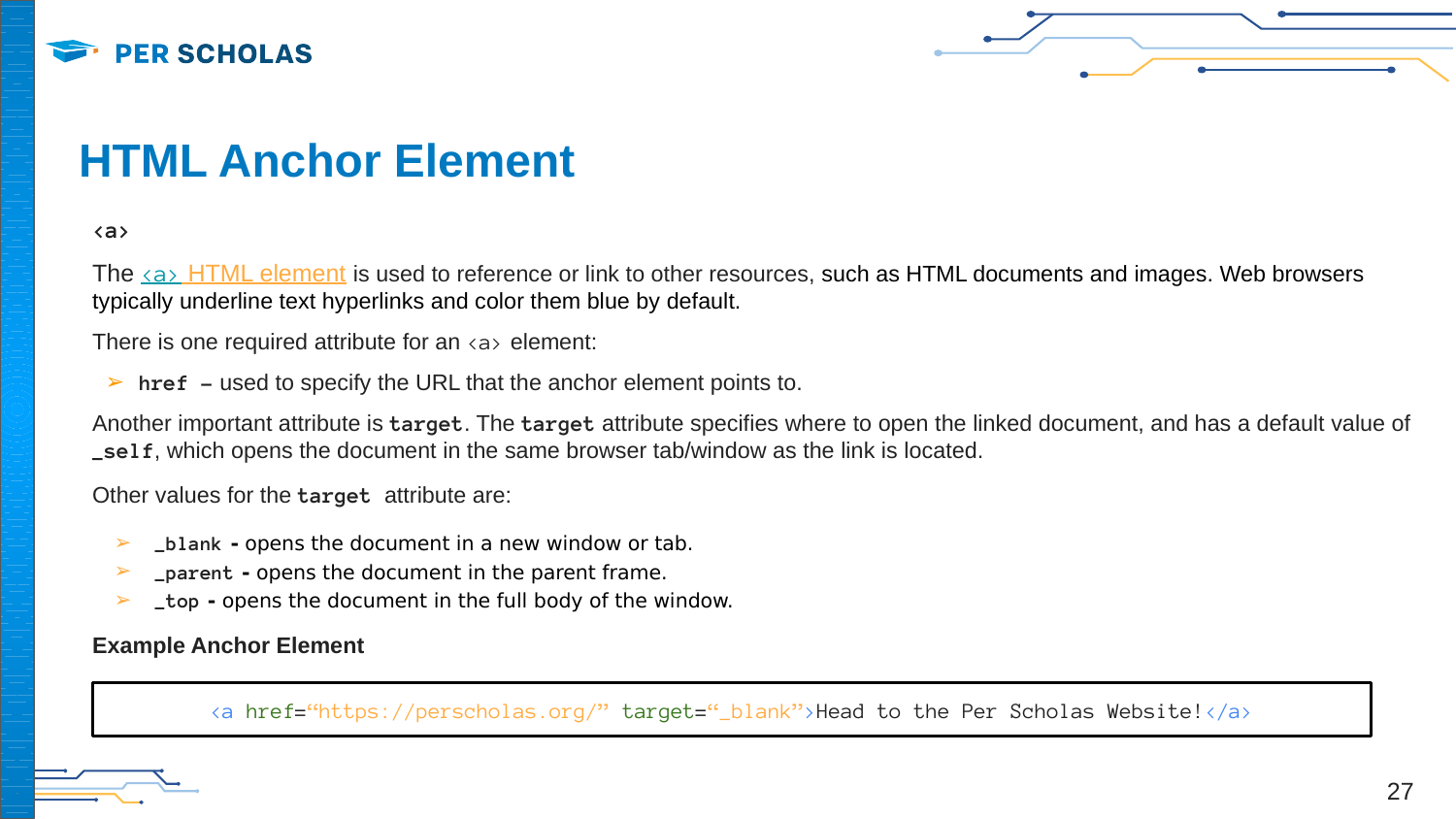

# HTML Anchor Element
<a>
The <a> HTML element is used to reference or link to other resources, such as HTML documents and images. Web browsers typically underline text hyperlinks and color them blue by default.
There is one required attribute for an <a> element:
href - used to specify the URL that the anchor element points to.
Another important attribute is target. The target attribute specifies where to open the linked document, and has a default value of _self, which opens the document in the same browser tab/window as the link is located.
Other values for the target attribute are:
_blank - opens the document in a new window or tab.
_parent - opens the document in the parent frame.
_top - opens the document in the full body of the window.
Example Anchor Element
<a href=“https://perscholas.org/” target=“_blank”>Head to the Per Scholas Website!</a>
27